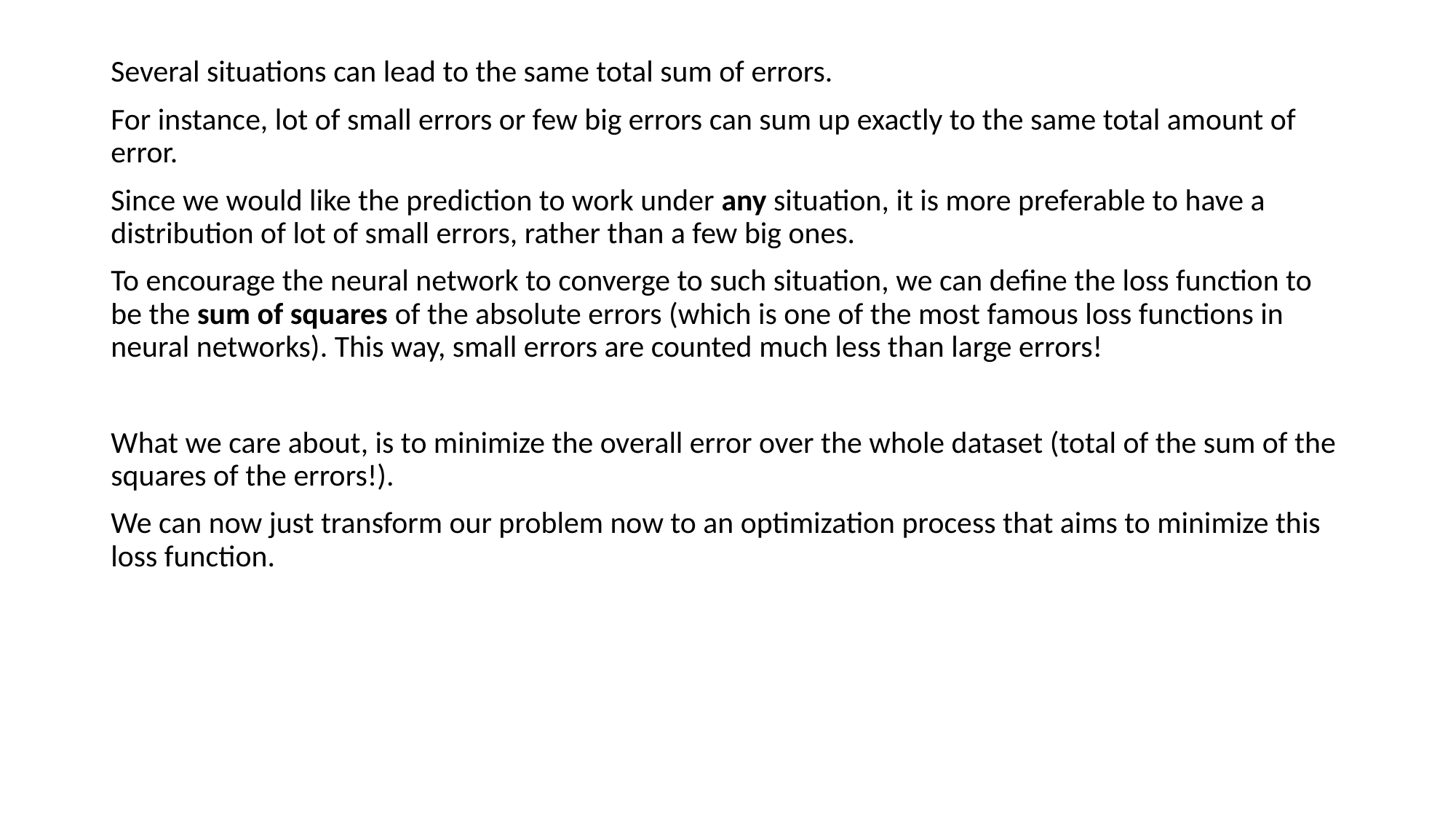

Several situations can lead to the same total sum of errors.
For instance, lot of small errors or few big errors can sum up exactly to the same total amount of error.
Since we would like the prediction to work under any situation, it is more preferable to have a distribution of lot of small errors, rather than a few big ones.
To encourage the neural network to converge to such situation, we can define the loss function to be the sum of squares of the absolute errors (which is one of the most famous loss functions in neural networks). This way, small errors are counted much less than large errors!

What we care about, is to minimize the overall error over the whole dataset (total of the sum of the squares of the errors!).
We can now just transform our problem now to an optimization process that aims to minimize this loss function.